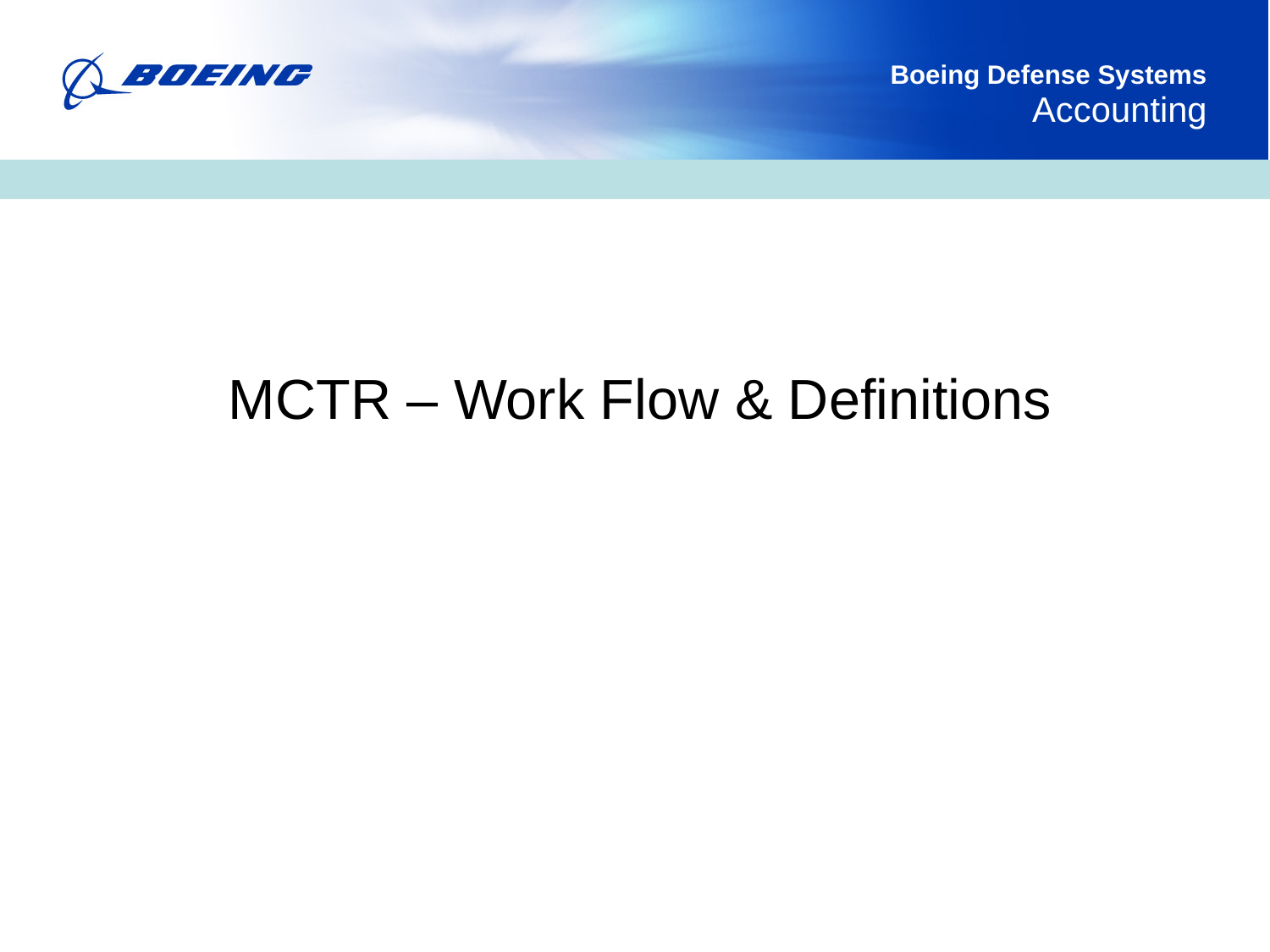

# MCTR – Work Flow & Definitions